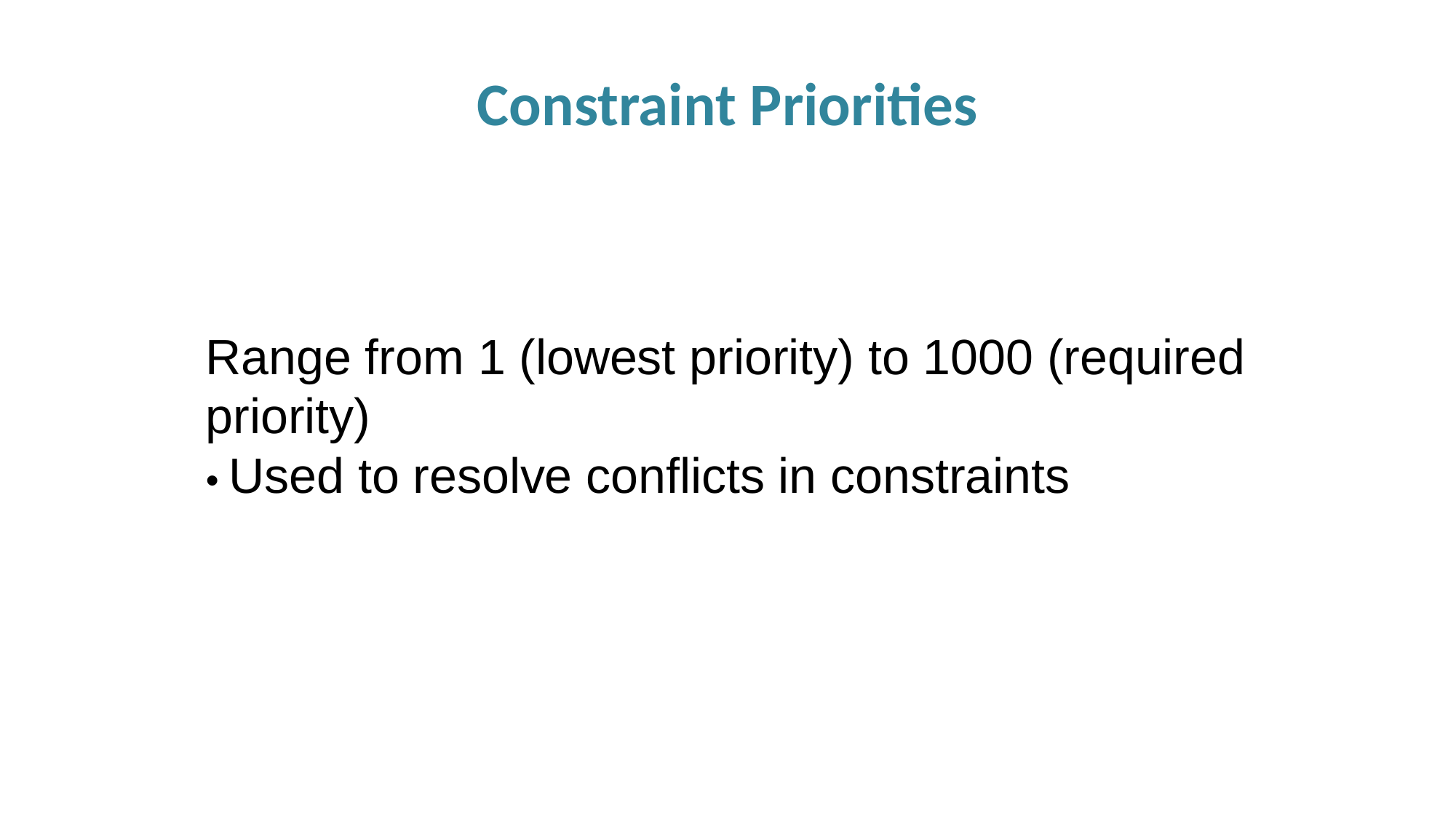

Constraint Priorities
Range from 1 (lowest priority) to 1000 (required
priority)
• Used to resolve conflicts in constraints